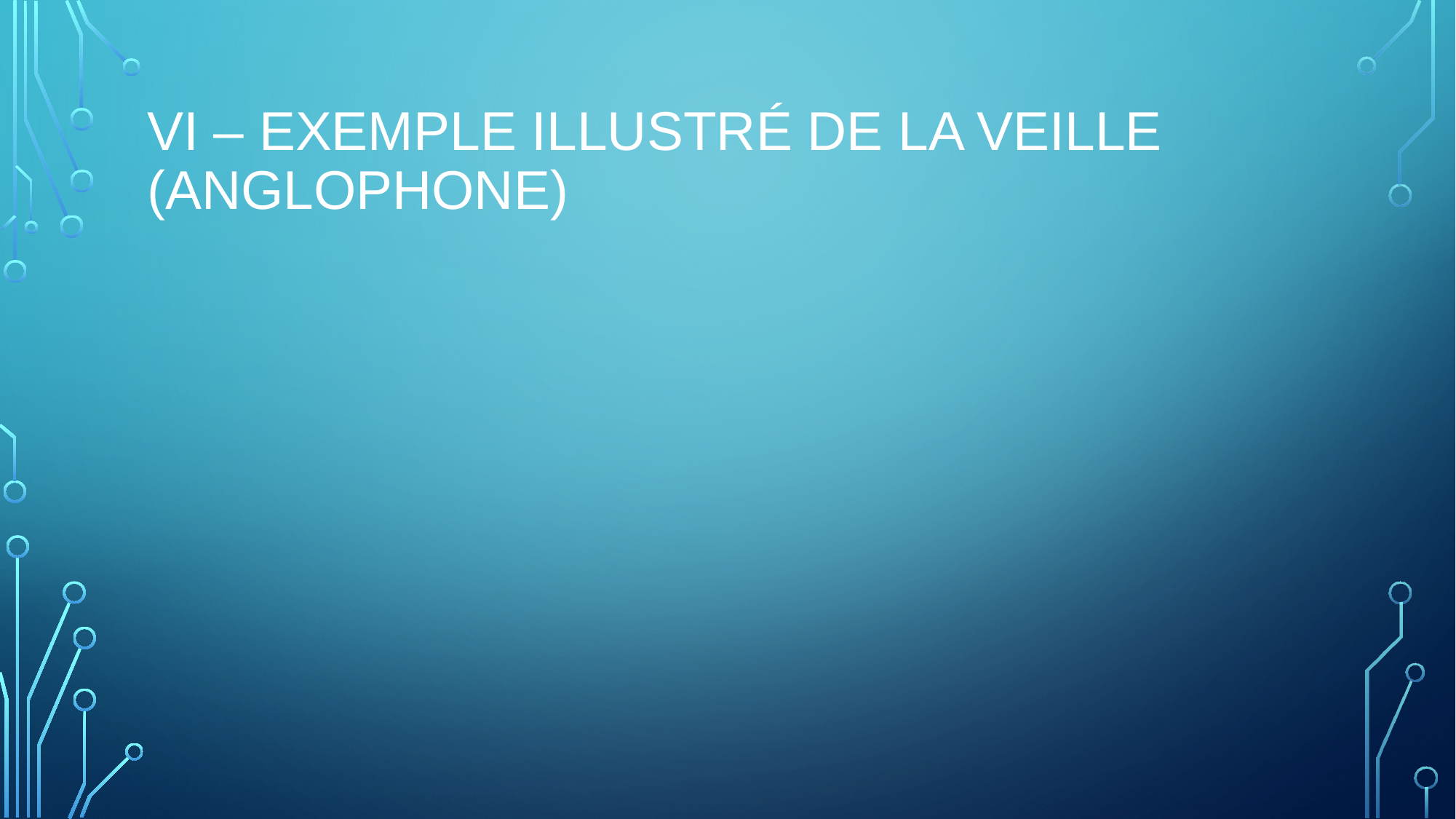

# VI – Exemple illustré de la veille (anglophone)